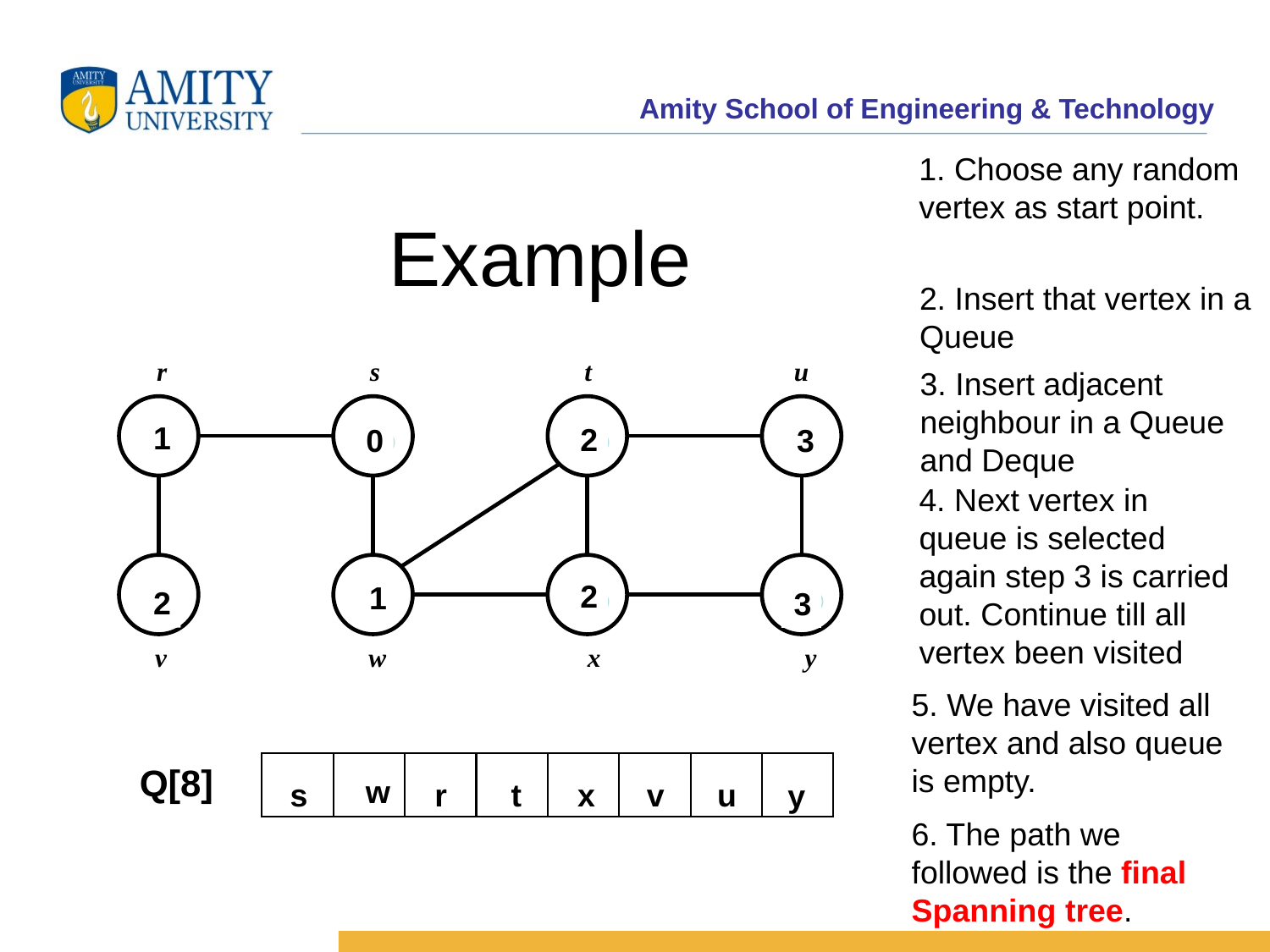

1. Choose any random vertex as start point.
# Example
2. Insert that vertex in a Queue
r
s
t
u
3. Insert adjacent neighbour in a Queue and Deque
∞
∞
∞
∞
1
2
3
0
4. Next vertex in queue is selected again step 3 is carried out. Continue till all vertex been visited
∞
∞
∞
∞
2
1
2
3
v
w
x
y
5. We have visited all vertex and also queue is empty.
Q[8]

w
s
r
t
x
v
u
y
6. The path we followed is the final Spanning tree.